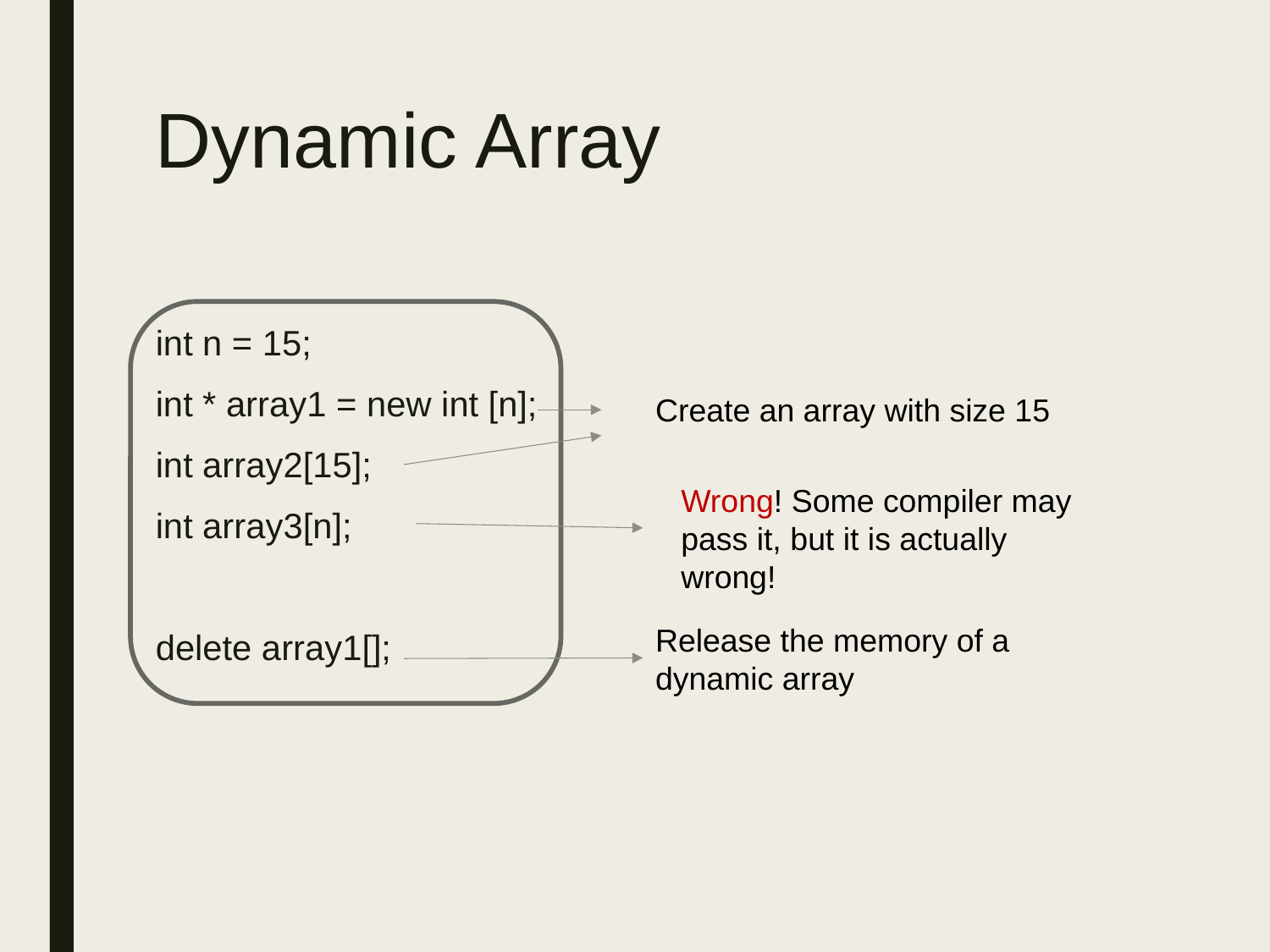

# Dynamic Array

int n = 15;
int * array1 = new int [n];
int array2[15];
int array3[n];

delete array1[];
Create an array with size 15
Wrong! Some compiler may pass it, but it is actually wrong!
Release the memory of a dynamic array